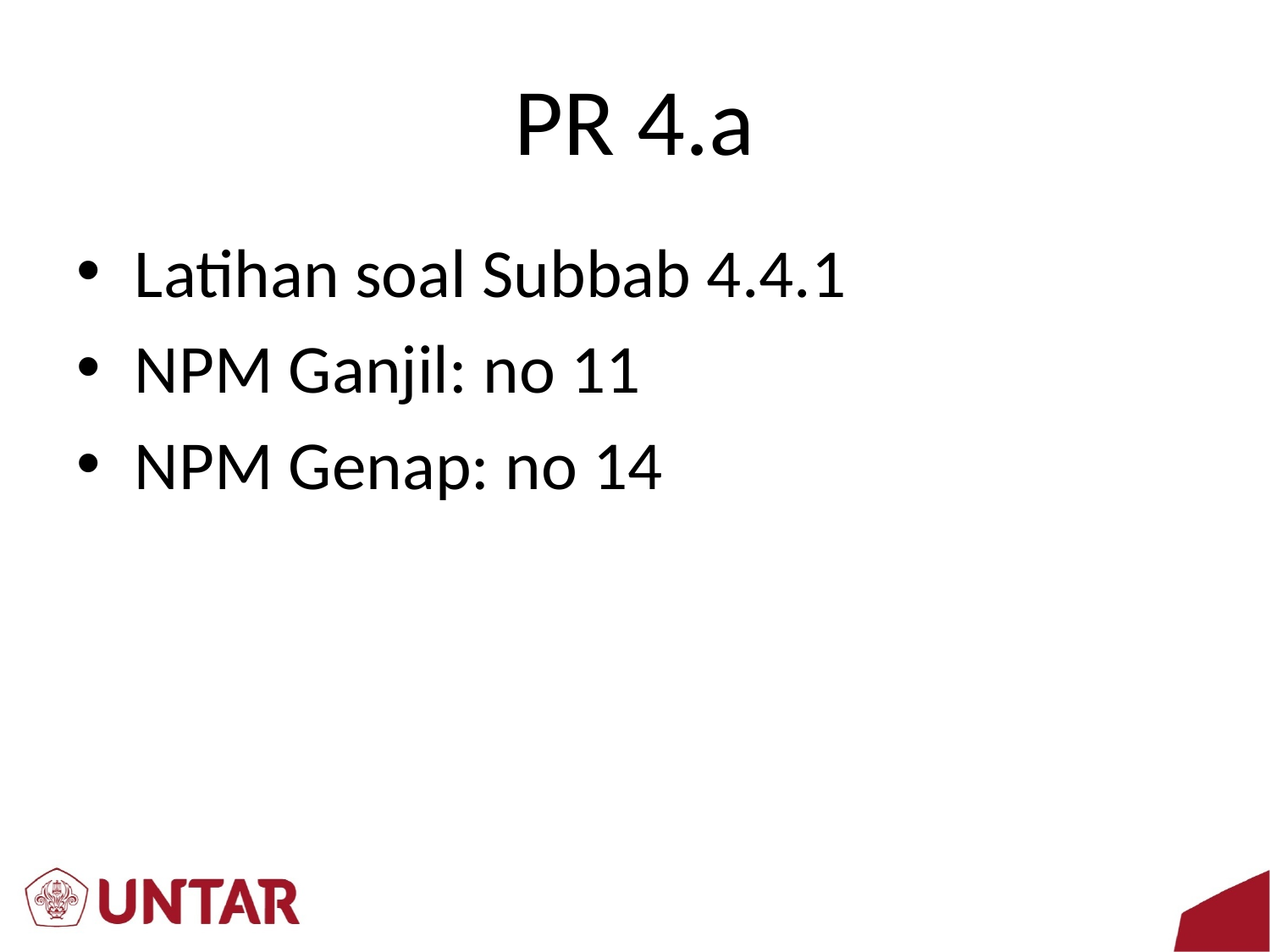

# PR 4.a
Latihan soal Subbab 4.4.1
NPM Ganjil: no 11
NPM Genap: no 14